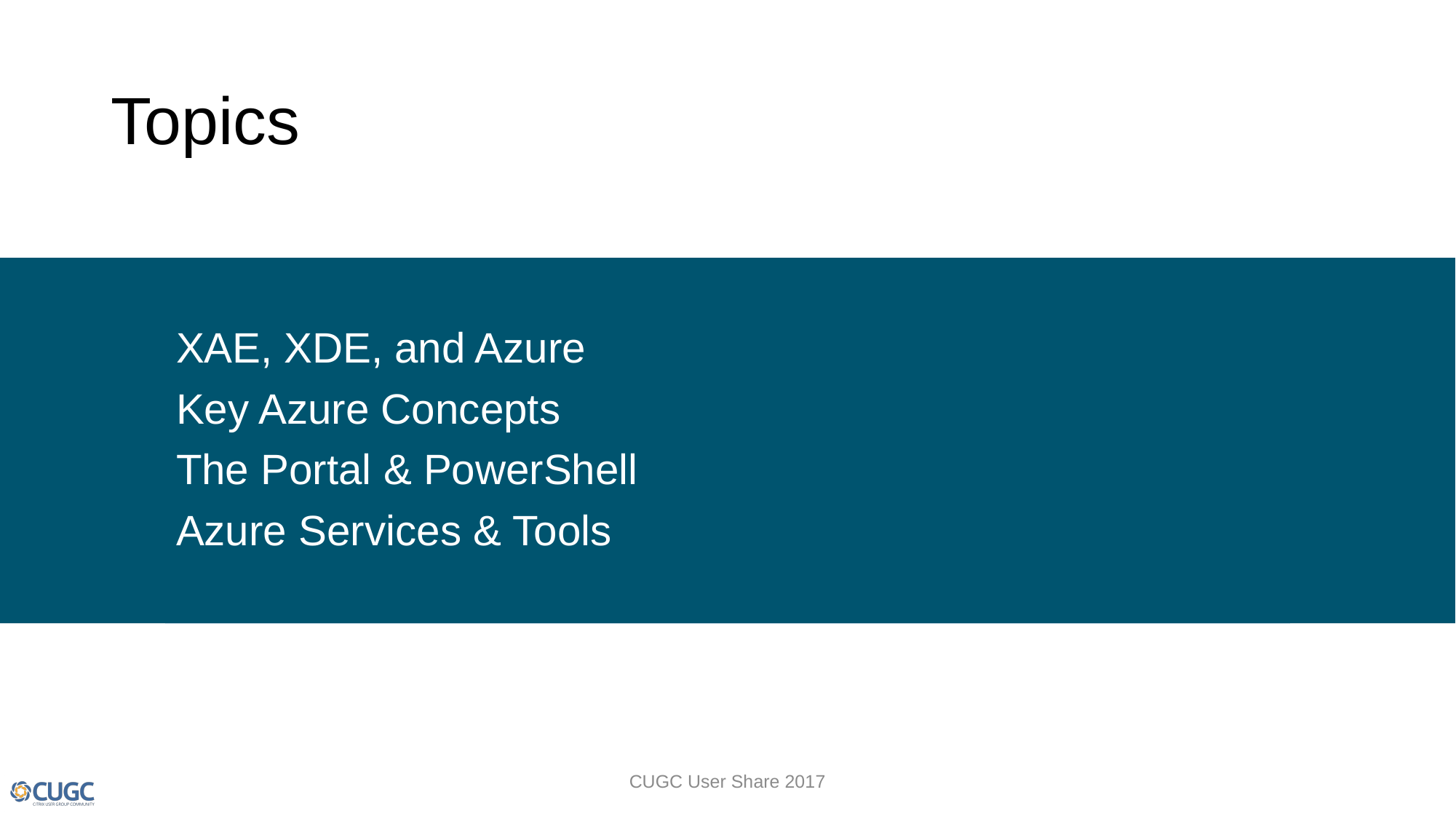

# Topics
XAE, XDE, and Azure
Key Azure Concepts
The Portal & PowerShell
Azure Services & Tools
CUGC User Share 2017